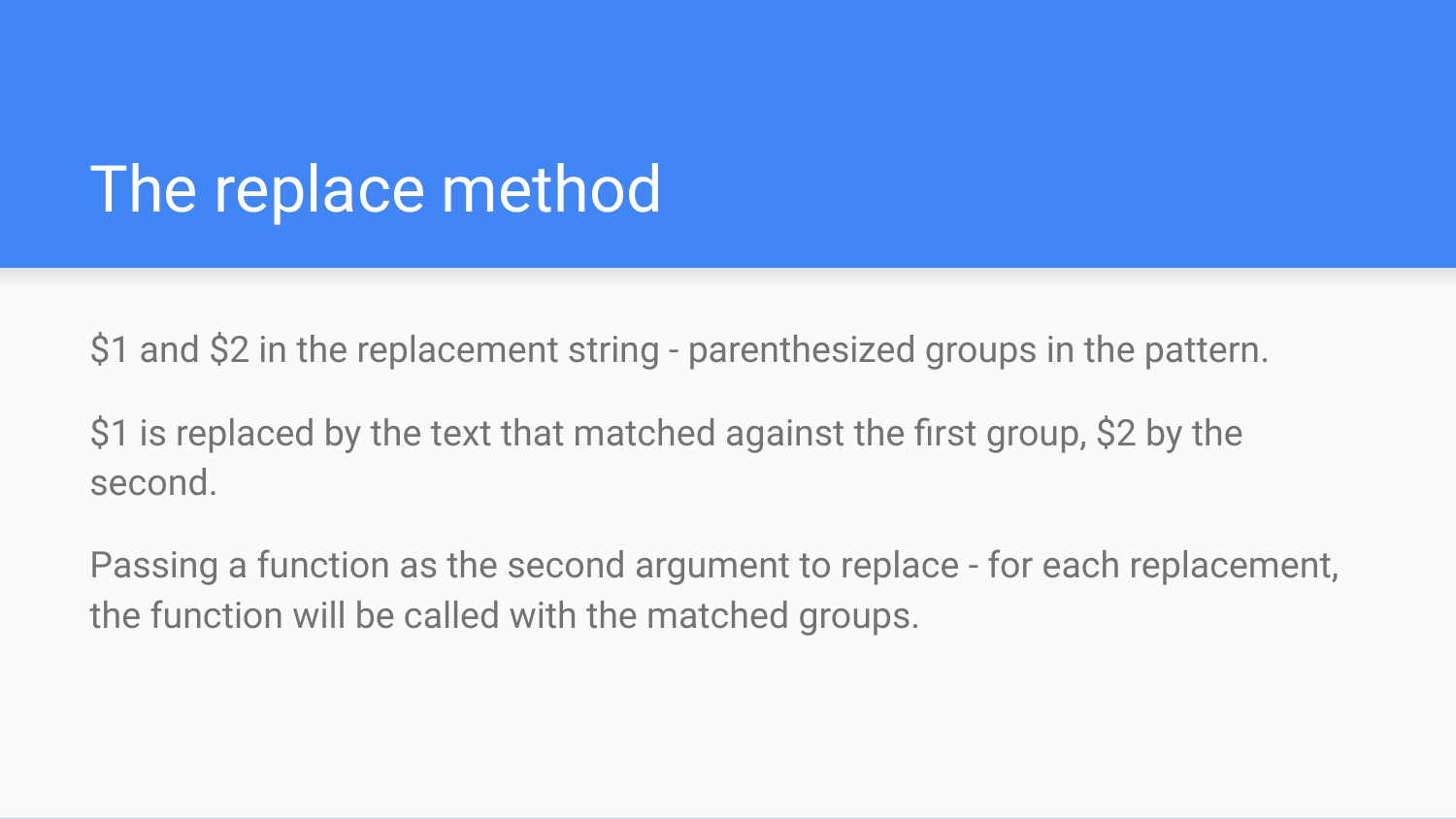

# The replace method
$1 and $2 in the replacement string - parenthesized groups in the pattern.
$1 is replaced by the text that matched against the first group, $2 by the second.
Passing a function as the second argument to replace - for each replacement, the function will be called with the matched groups.